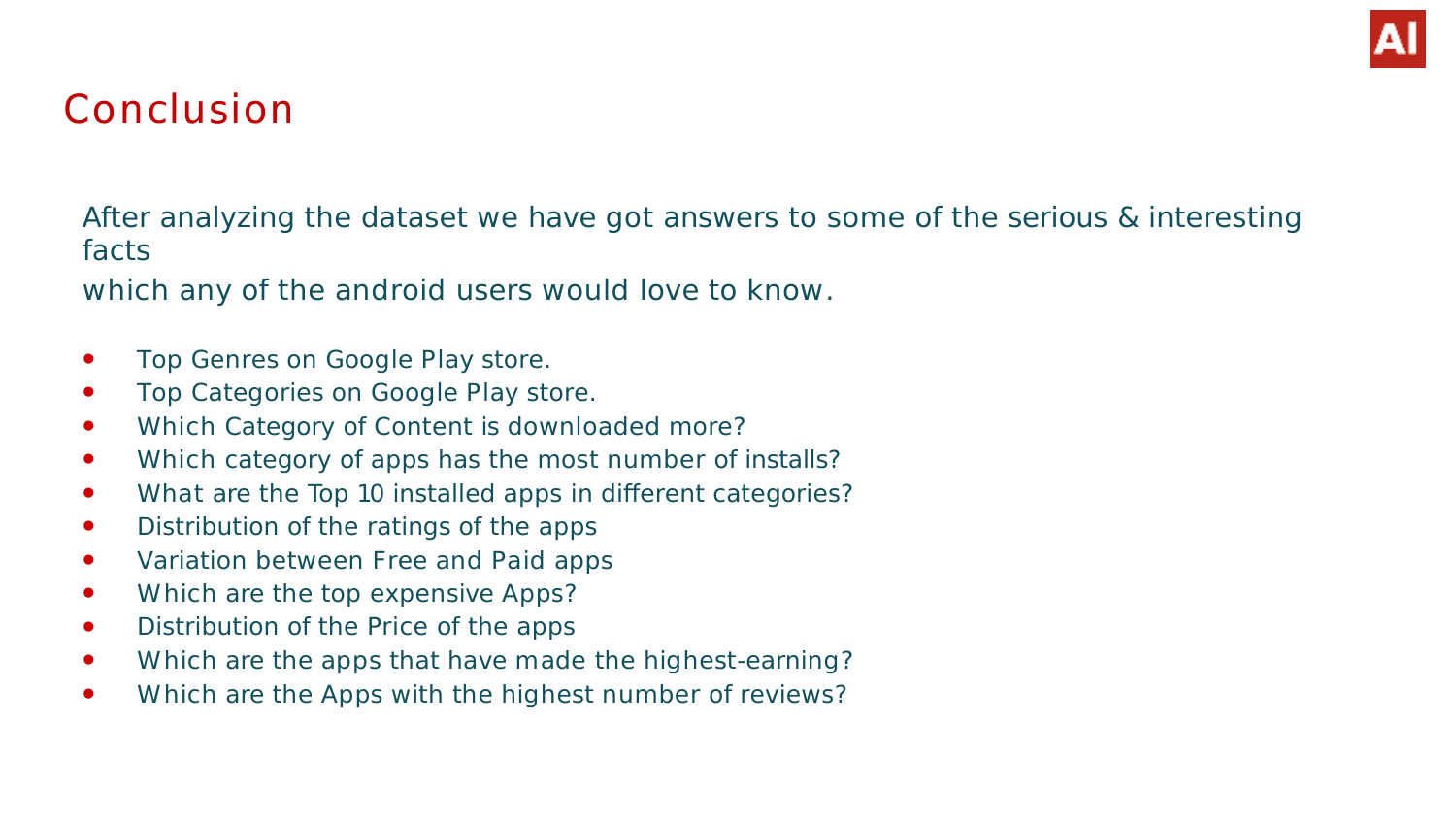

# Conclusion
After analyzing the dataset we have got answers to some of the serious & interesting facts
which any of the android users would love to know.

Top Genres on Google Play store.
Top Categories on Google Play store.
Which Category of Content is downloaded more?
Which category of apps has the most number of installs?
What are the Top 10 installed apps in different categories?
Distribution of the ratings of the apps
Variation between Free and Paid apps
Which are the top expensive Apps?
Distribution of the Price of the apps
Which are the apps that have made the highest-earning?
Which are the Apps with the highest number of reviews?